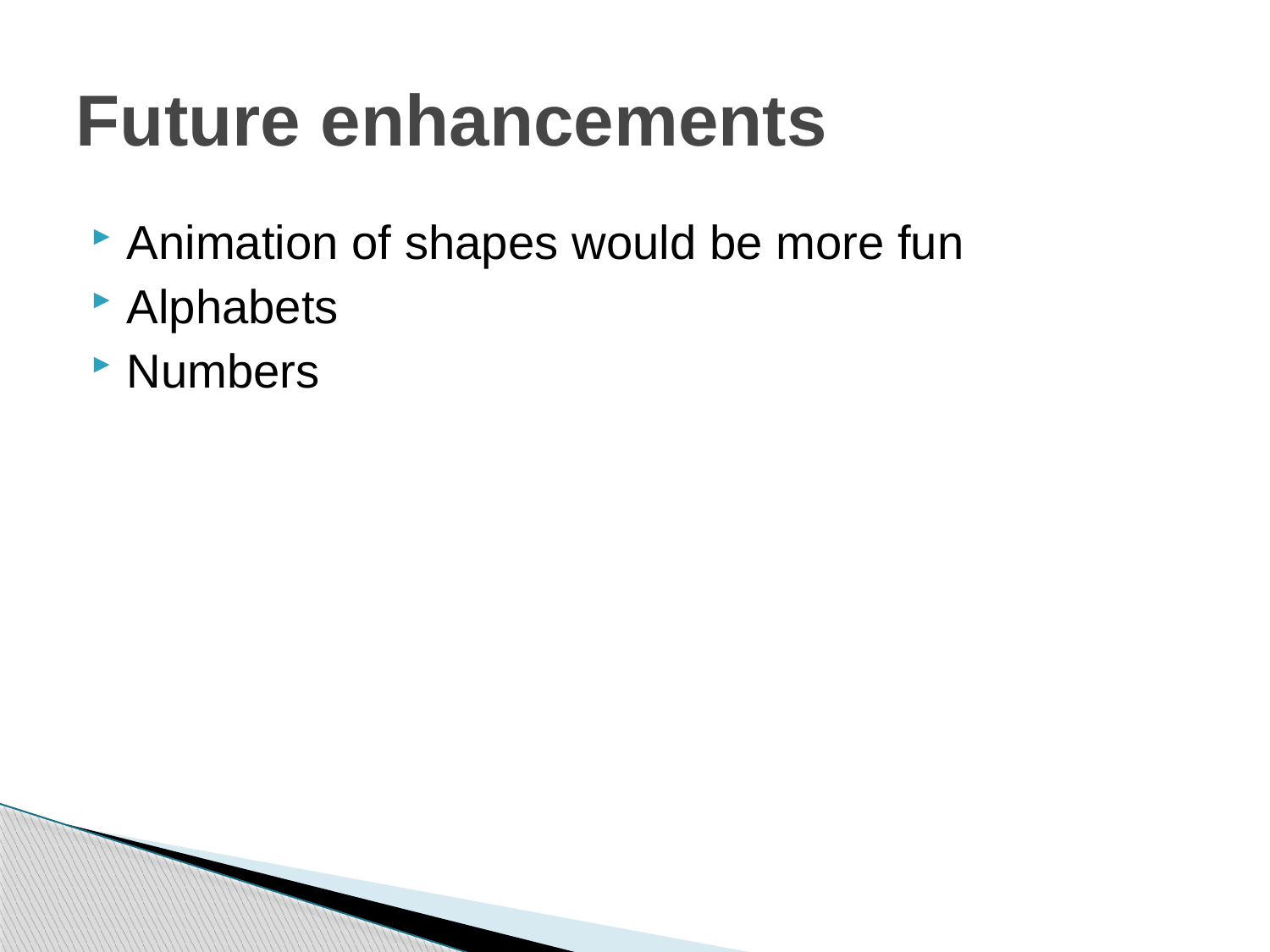

# Future enhancements
Animation of shapes would be more fun
Alphabets
Numbers